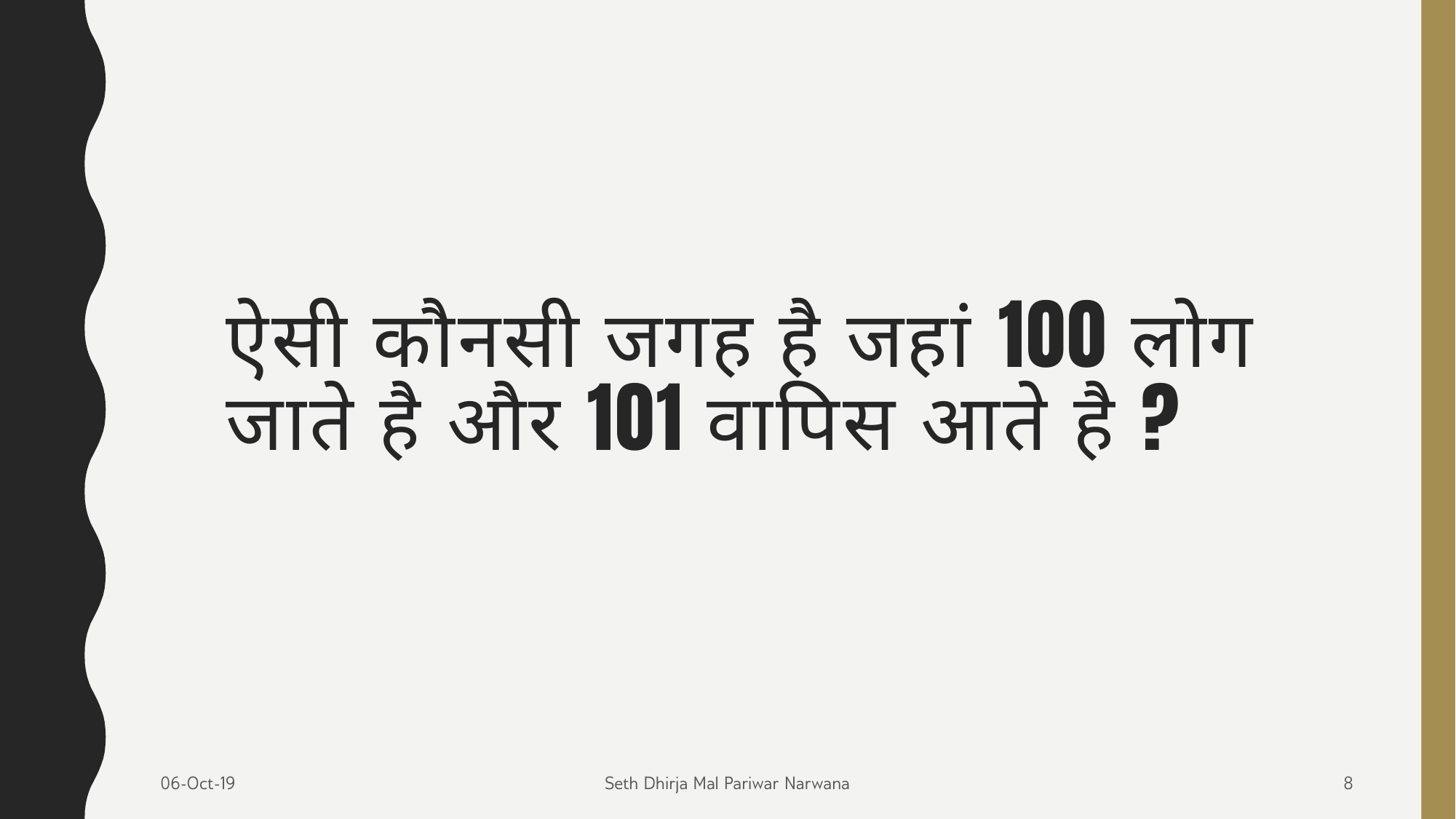

# ऐसी कौनसी जगह है जहां 100 लोग जाते है और 101 वापिस आते है ?
06-Oct-19
Seth Dhirja Mal Pariwar Narwana
8